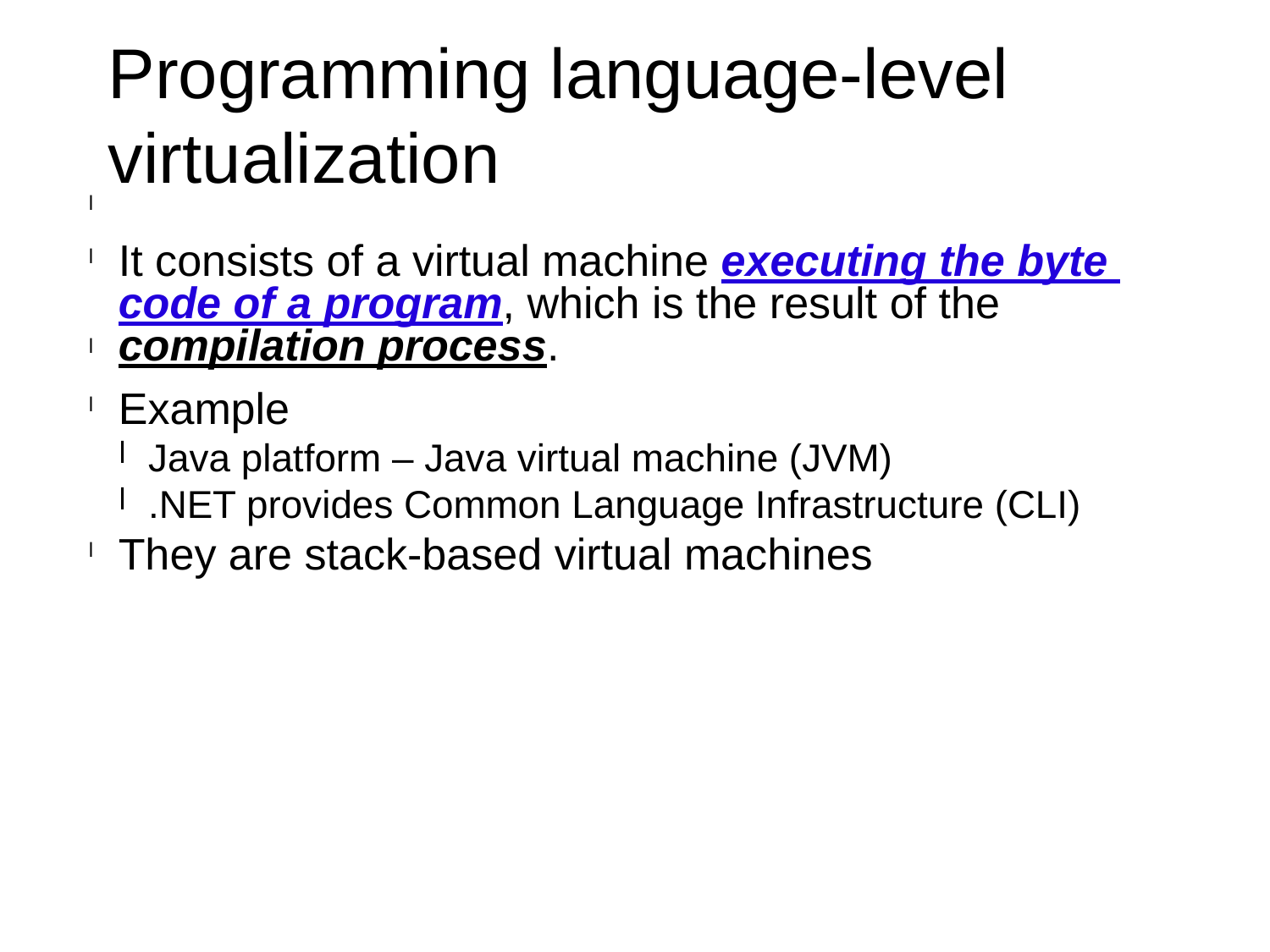

Programming language-level  virtualization
It is mostly used to achieve ease of deployment of  application, managed execution and portability  across different platform and OS.
It consists of a virtual machine executing the byte  code of a program, which is the result of the  compilation process.
Produce a binary format representing the machine  code for an abstract architecture.
Example
Java platform – Java virtual machine (JVM)
.NET provides Common Language Infrastructure (CLI)
They are stack-based virtual machines